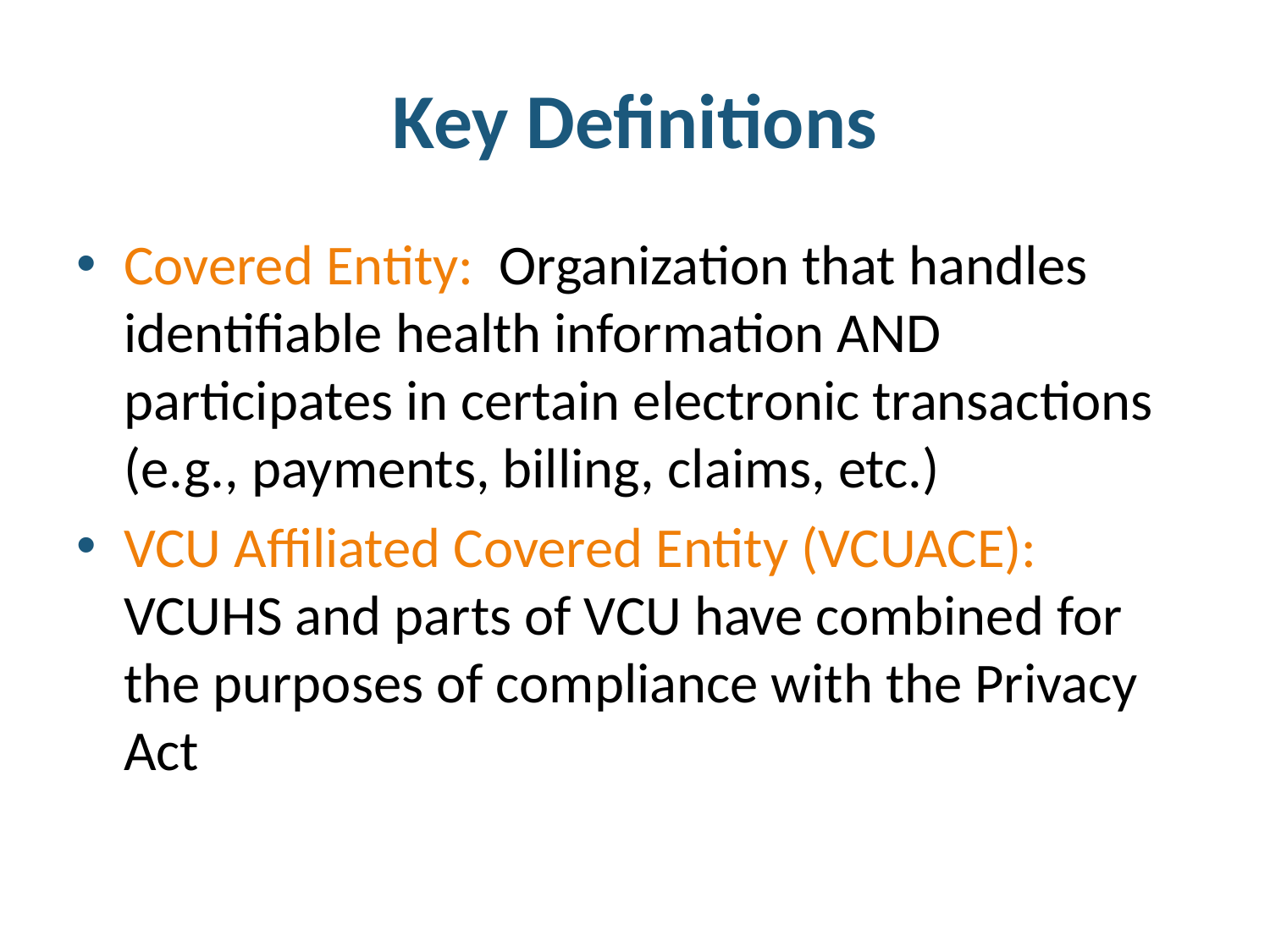

# Key Definitions
Covered Entity:  Organization that handles identifiable health information AND participates in certain electronic transactions (e.g., payments, billing, claims, etc.)
VCU Affiliated Covered Entity (VCUACE):  VCUHS and parts of VCU have combined for the purposes of compliance with the Privacy Act